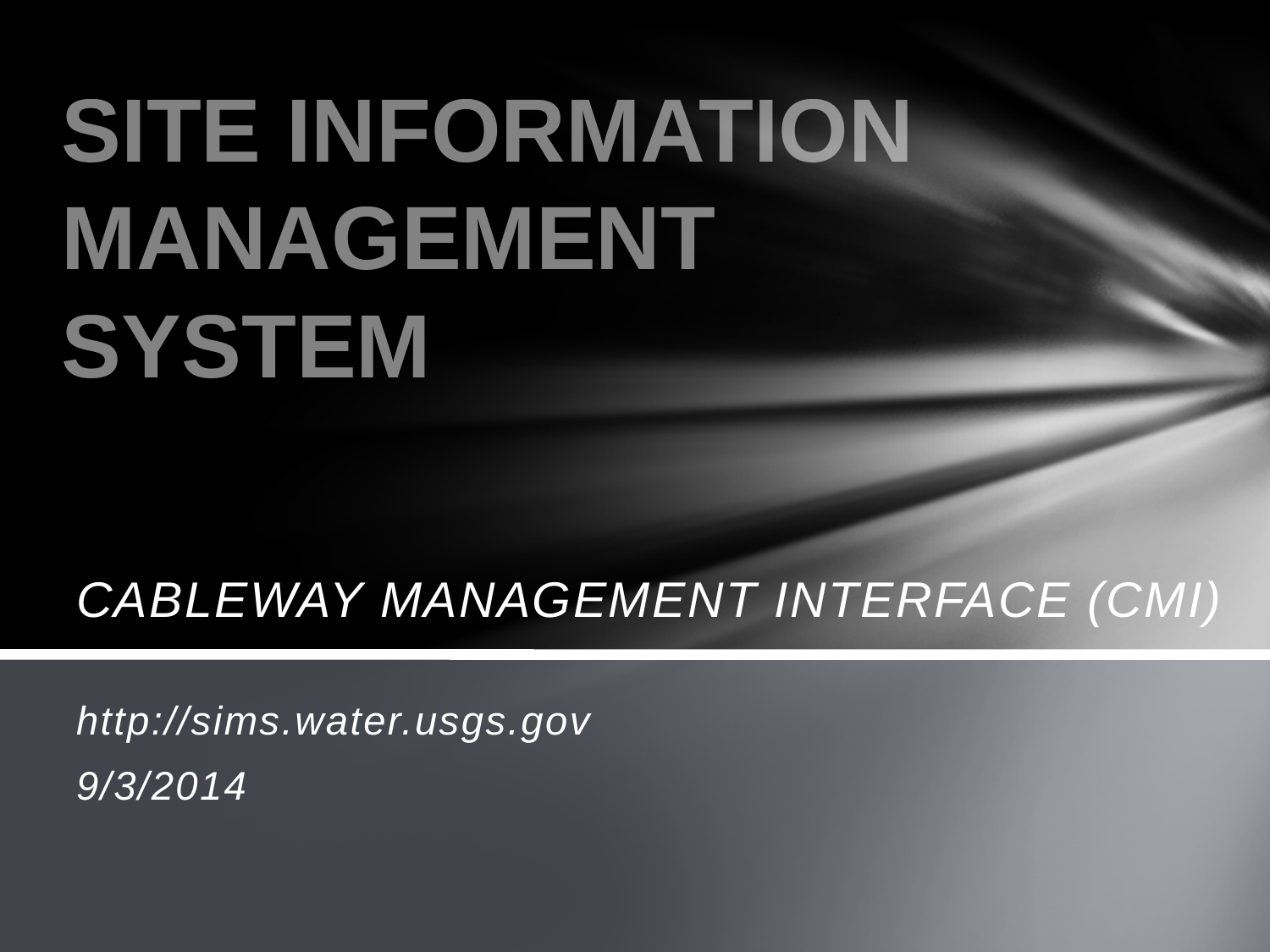

# SITE INFORMATION MANAGEMENT SYSTEM
CABLEWAY MANAGEMENT INTERFACE (CMI)

http://sims.water.usgs.gov
9/3/2014